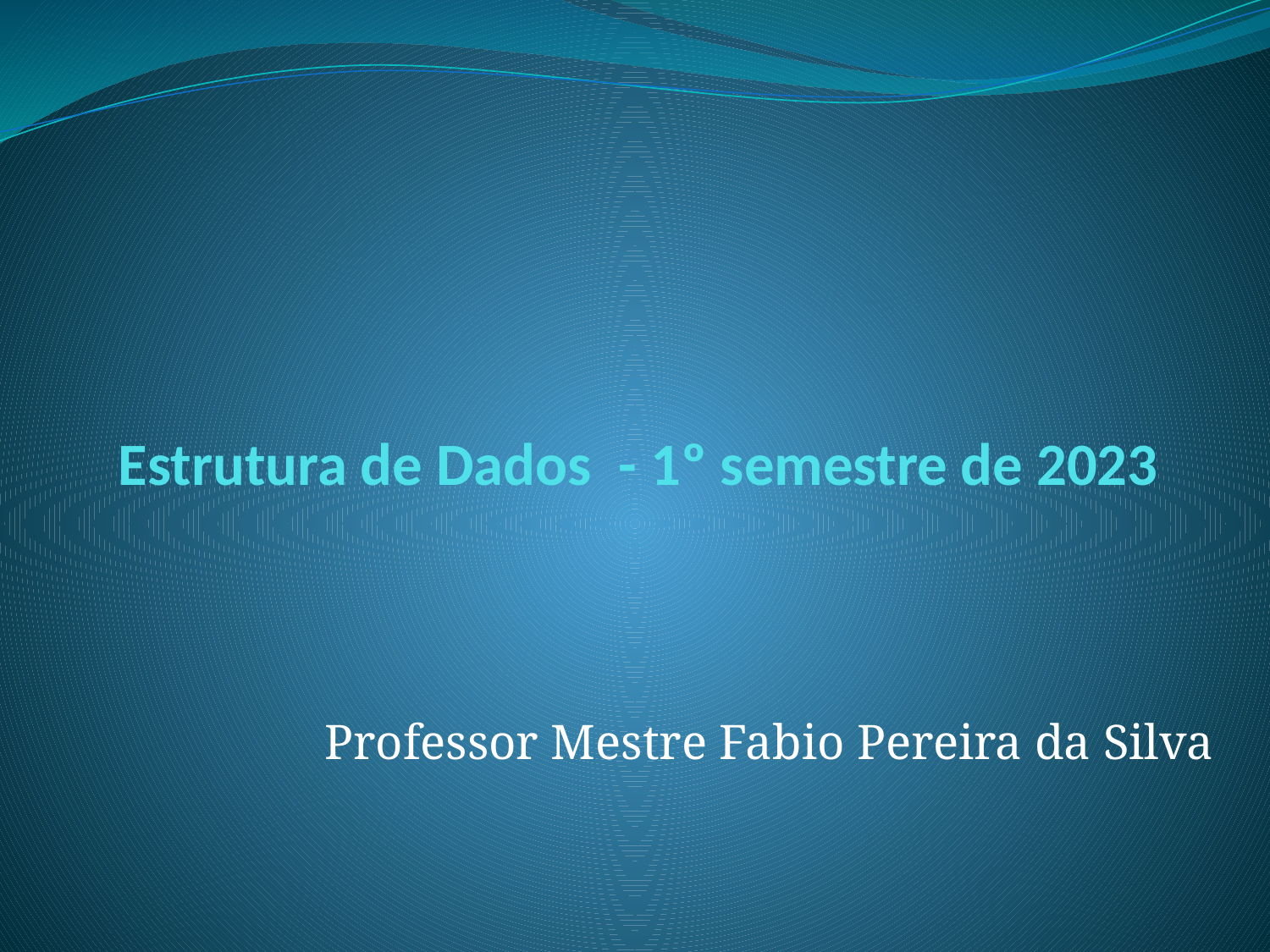

# Estrutura de Dados  - 1º semestre de 2023
Professor Mestre Fabio Pereira da Silva